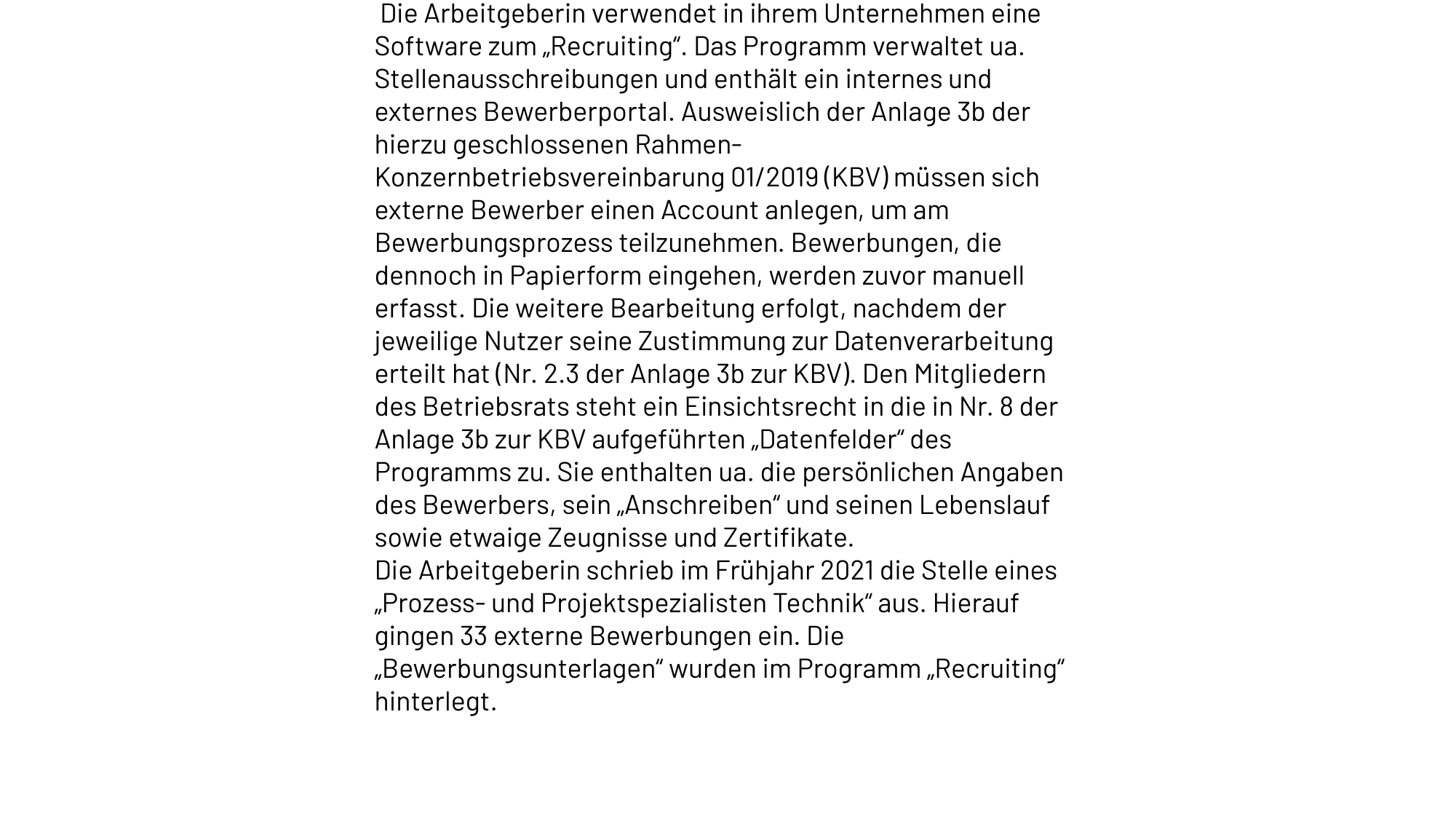

Die Arbeitgeberin verwendet in ihrem Unternehmen eine Software zum „Recruiting“. Das Programm verwaltet ua. Stellenausschreibungen und enthält ein internes und externes Bewerberportal. Ausweislich der Anlage 3b der hierzu geschlossenen Rahmen-Konzernbetriebsvereinbarung 01/2019 (KBV) müssen sich externe Bewerber einen Account anlegen, um am Bewerbungsprozess teilzunehmen. Bewerbungen, die dennoch in Papierform eingehen, werden zuvor manuell erfasst. Die weitere Bearbeitung erfolgt, nachdem der jeweilige Nutzer seine Zustimmung zur Datenverarbeitung erteilt hat (Nr. 2.3 der Anlage 3b zur KBV). Den Mitgliedern des Betriebsrats steht ein Einsichtsrecht in die in Nr. 8 der Anlage 3b zur KBV aufgeführten „Datenfelder“ des Programms zu. Sie enthalten ua. die persönlichen Angaben des Bewerbers, sein „Anschreiben“ und seinen Lebenslauf sowie etwaige Zeugnisse und Zertifikate.
Die Arbeitgeberin schrieb im Frühjahr 2021 die Stelle eines „Prozess- und Projektspezialisten Technik“ aus. Hierauf gingen 33 externe Bewerbungen ein. Die „Bewerbungsunterlagen“ wurden im Programm „Recruiting“ hinterlegt.